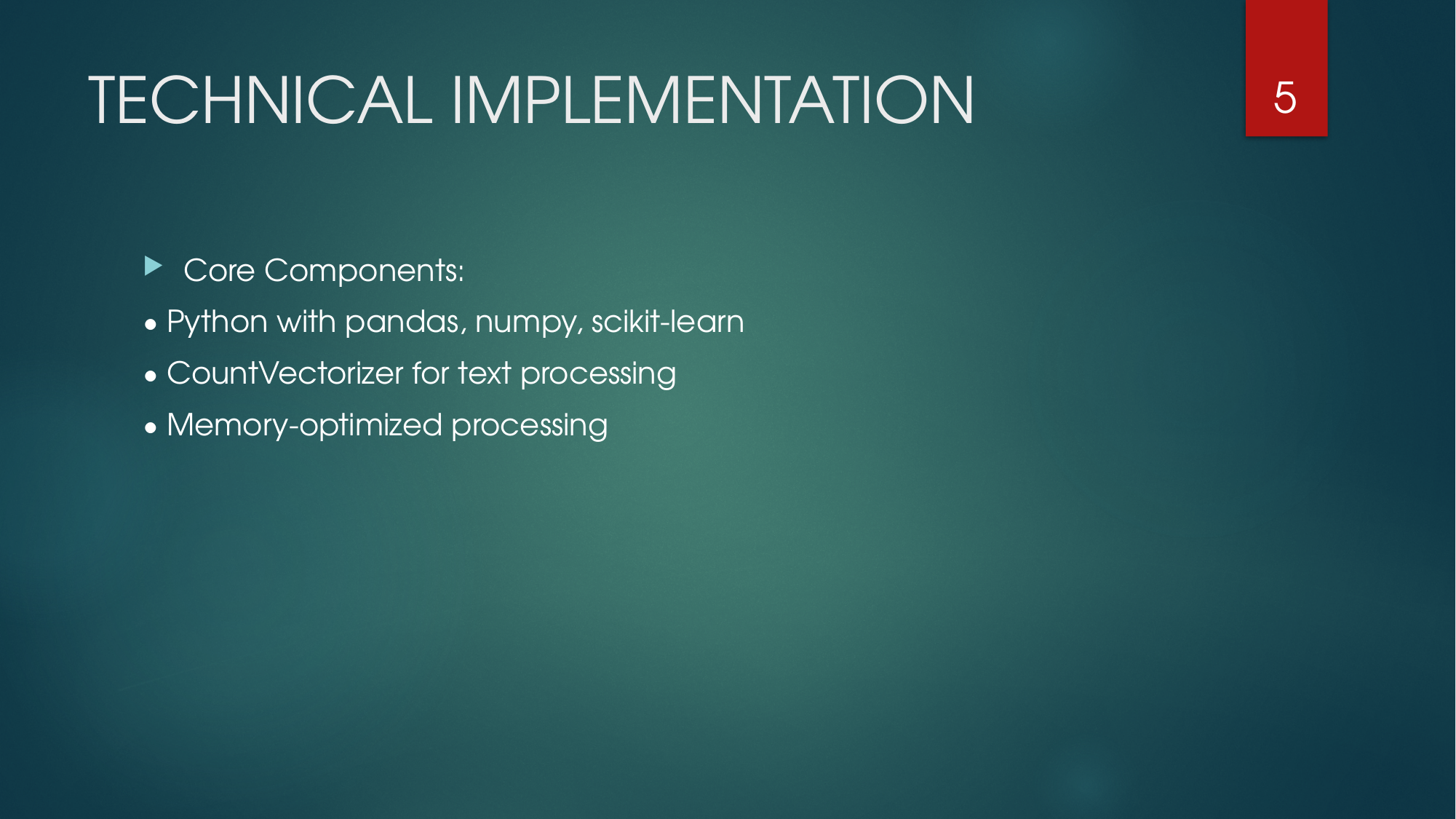

5
# TECHNICAL IMPLEMENTATION
Core Components:
• Python with pandas, numpy, scikit-learn
• CountVectorizer for text processing
• Memory-optimized processing